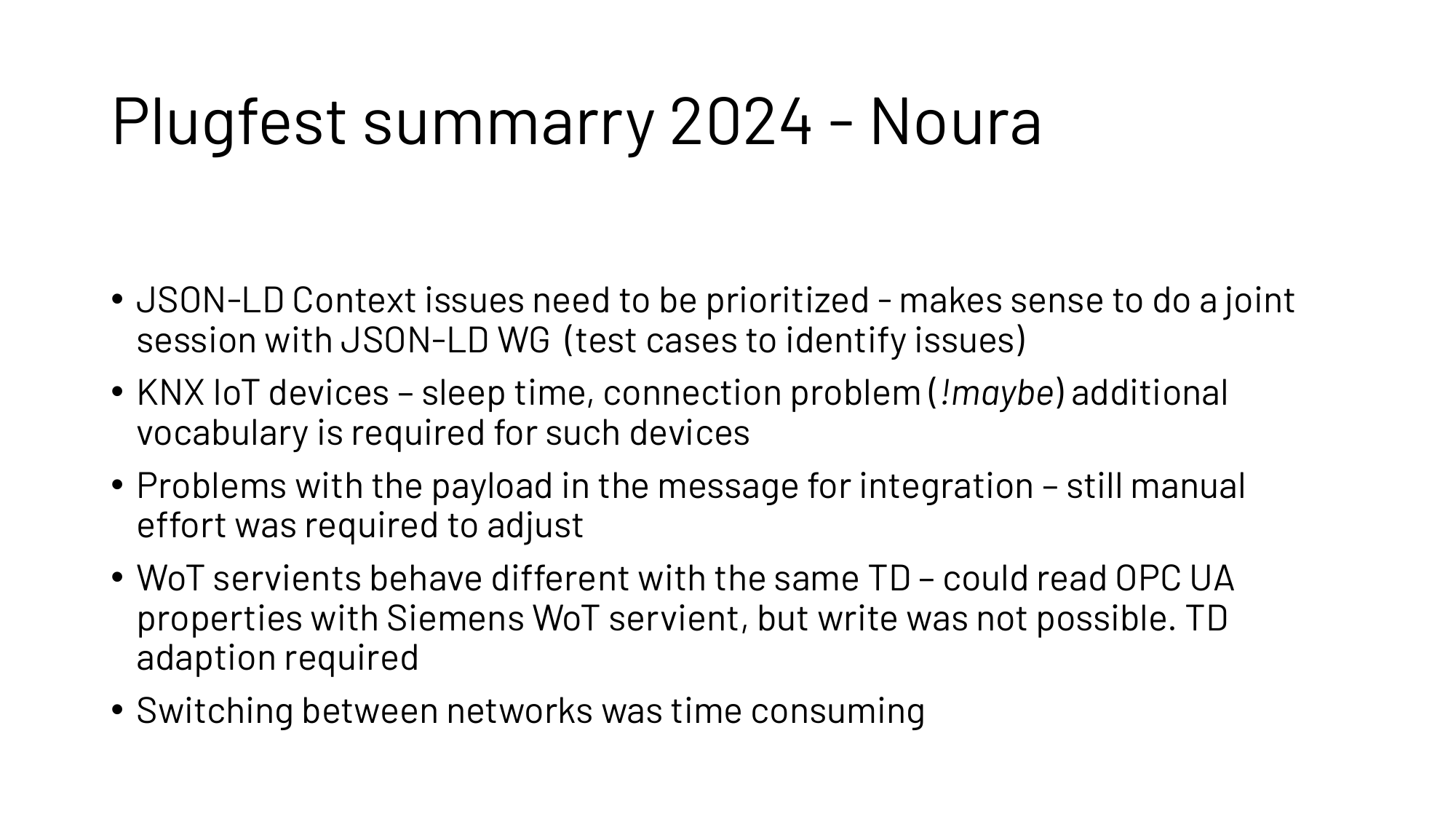

# Plugfest summarry 2024 - Noura

JSON-LD Context issues need to be prioritized - makes sense to do a joint session with JSON-LD WG  (test cases to identify issues)
KNX IoT devices – sleep time, connection problem (!maybe) additional vocabulary is required for such devices
Problems with the payload in the message for integration – still manual effort was required to adjust
WoT servients behave different with the same TD – could read OPC UA properties with Siemens WoT servient, but write was not possible. TD adaption required
Switching between networks was time consuming